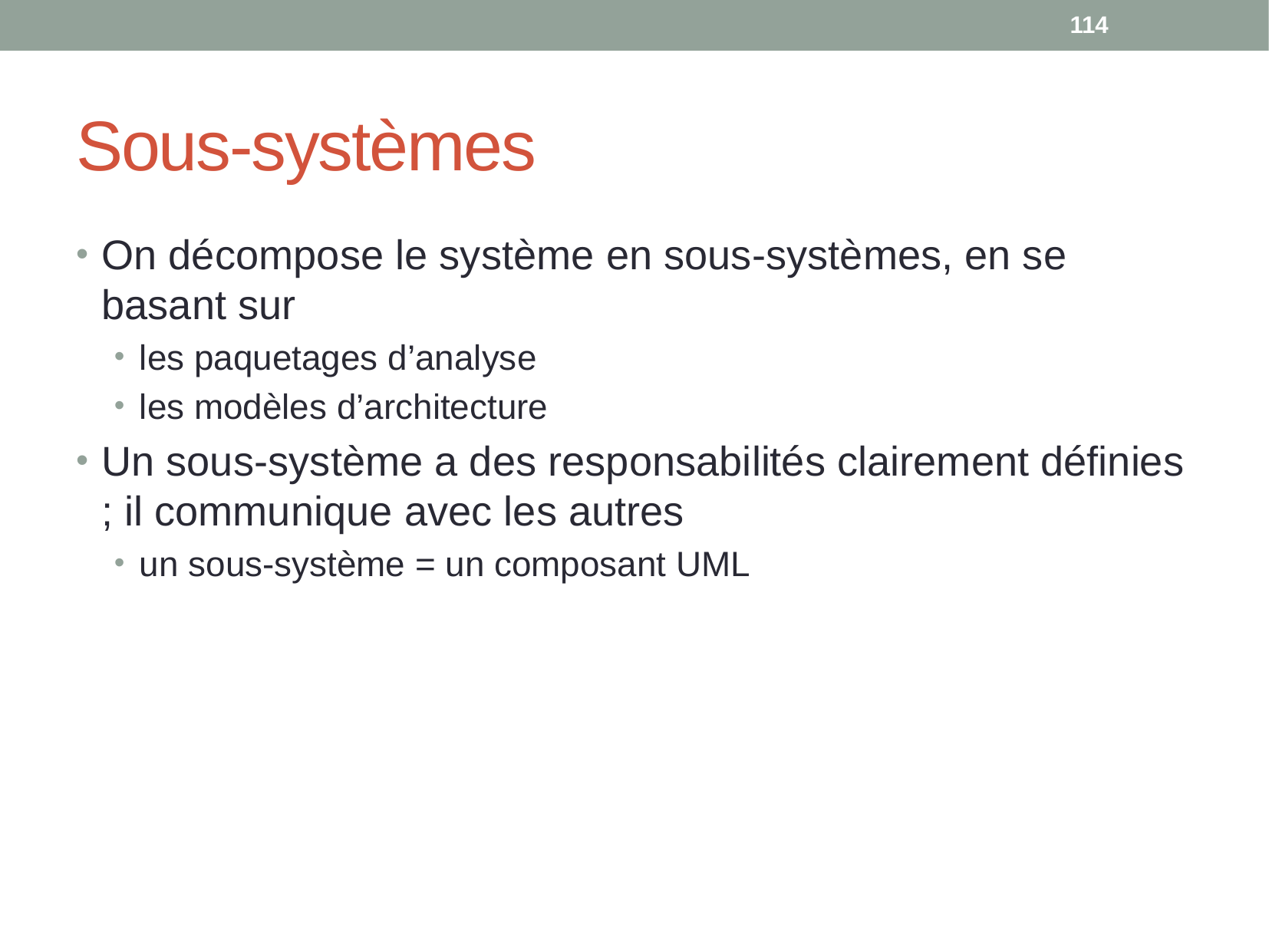

114
# Sous-systèmes
On décompose le système en sous-systèmes, en se basant sur
les paquetages d’analyse
les modèles d’architecture
Un sous-système a des responsabilités clairement définies ; il communique avec les autres
un sous-système = un composant UML